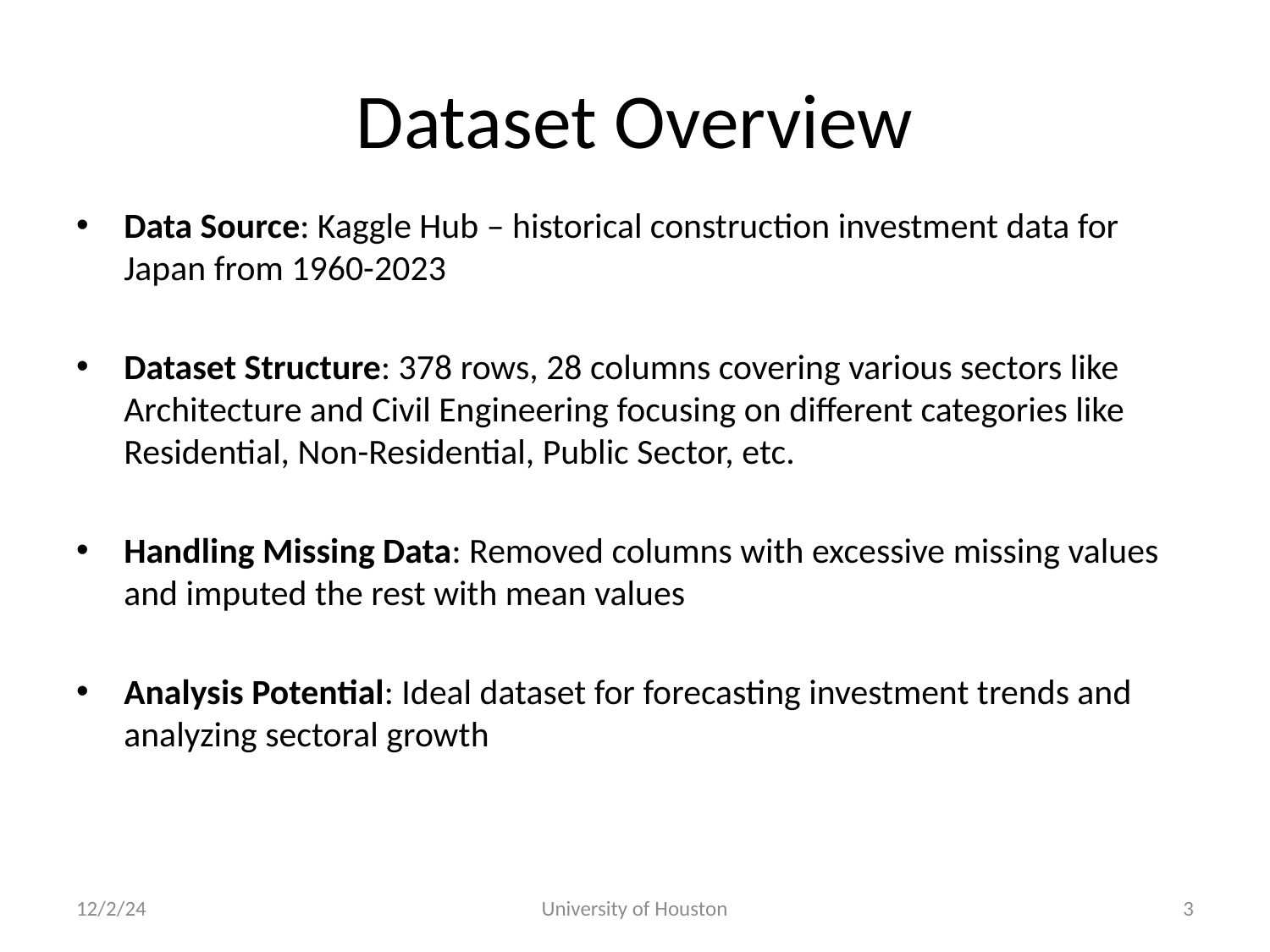

# Dataset Overview
Data Source: Kaggle Hub – historical construction investment data for Japan from 1960-2023

Dataset Structure: 378 rows, 28 columns covering various sectors like Architecture and Civil Engineering focusing on different categories like Residential, Non-Residential, Public Sector, etc.

Handling Missing Data: Removed columns with excessive missing values and imputed the rest with mean values

Analysis Potential: Ideal dataset for forecasting investment trends and analyzing sectoral growth
12/2/24
University of Houston
3